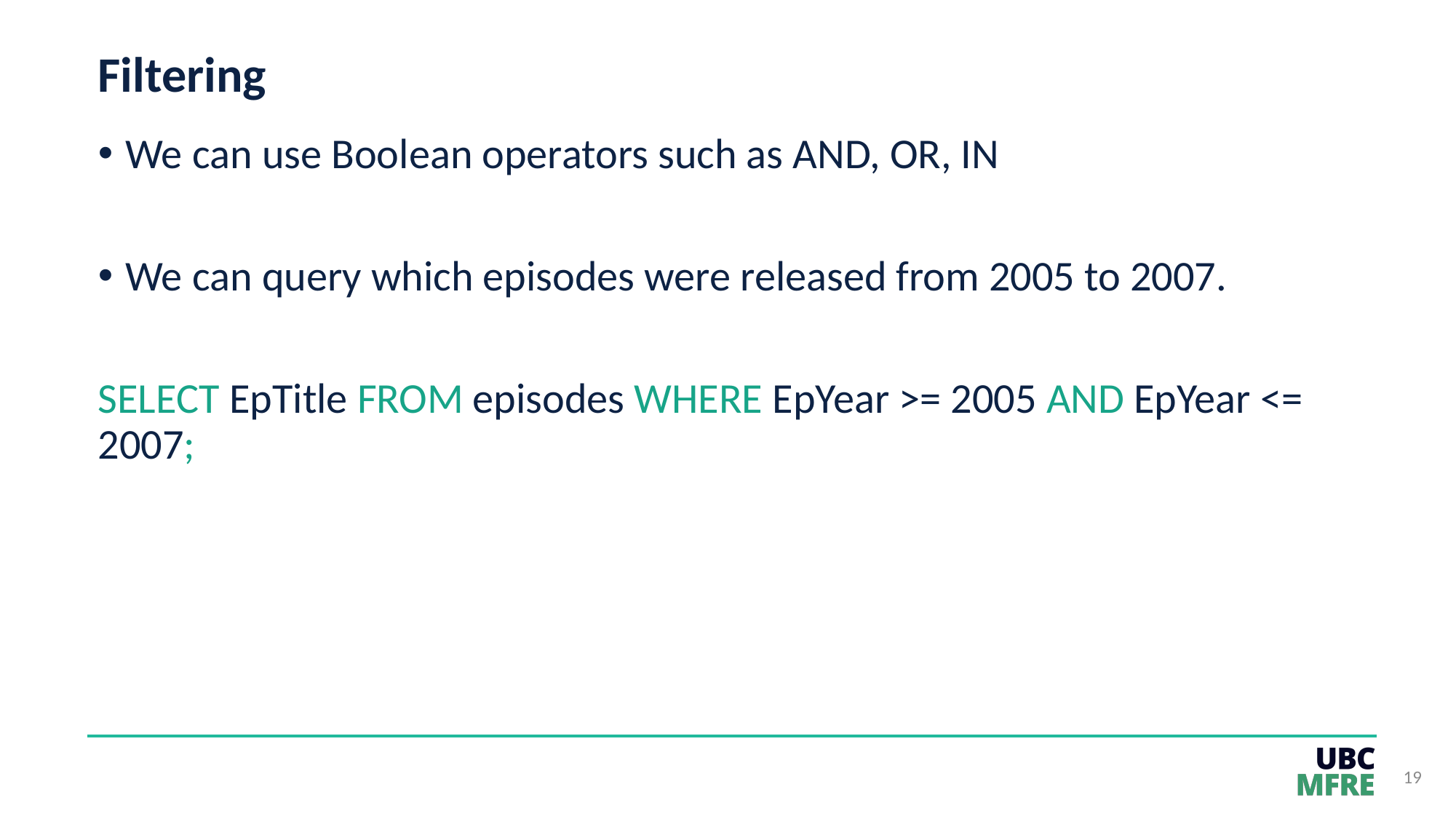

# Filtering
We can use Boolean operators such as AND, OR, IN

We can query which episodes were released from 2005 to 2007.

SELECT EpTitle FROM episodes WHERE EpYear >= 2005 AND EpYear <= 2007;

19